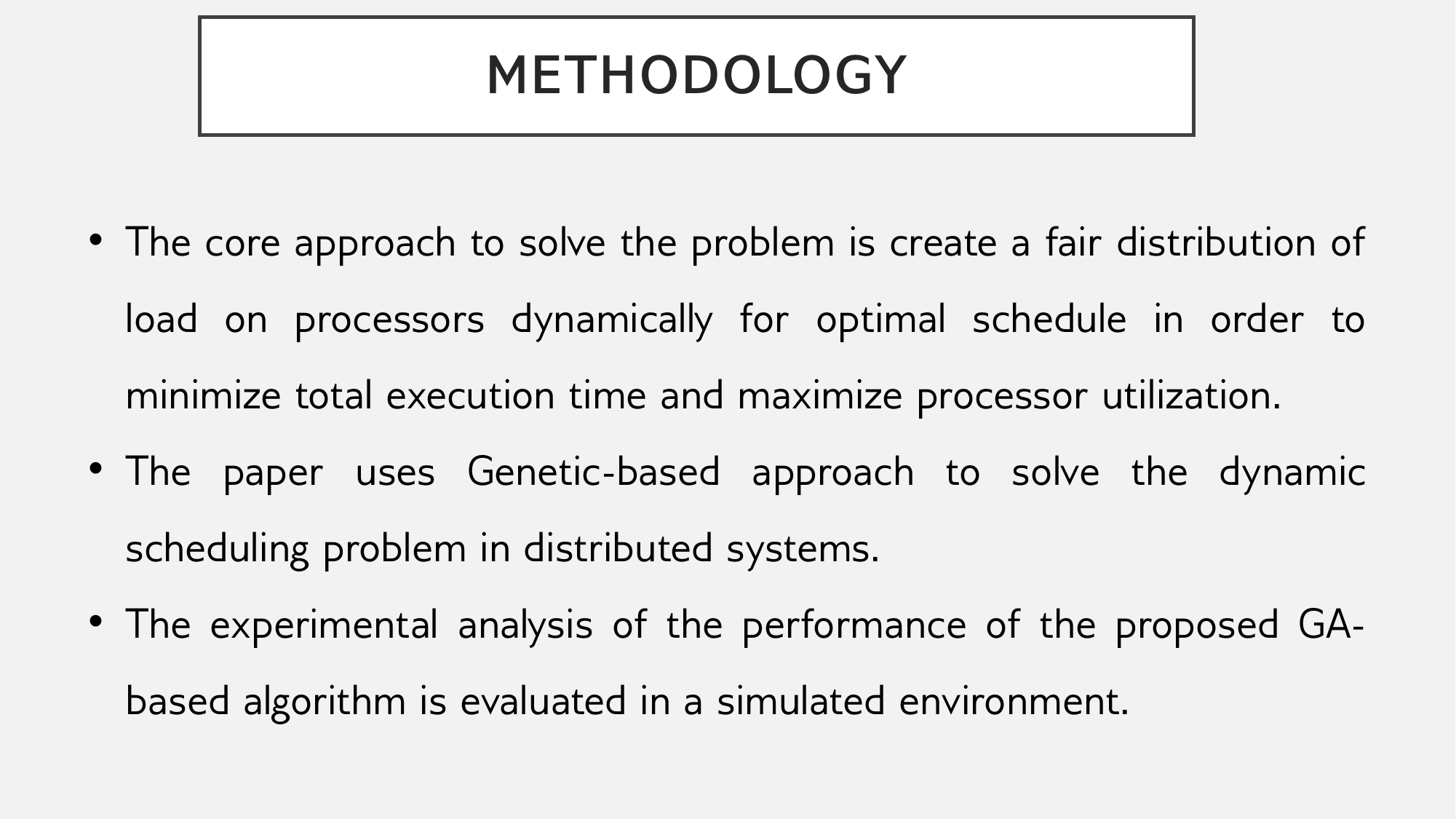

# methodology
The core approach to solve the problem is create a fair distribution of load on processors dynamically for optimal schedule in order to minimize total execution time and maximize processor utilization.
The paper uses Genetic-based approach to solve the dynamic scheduling problem in distributed systems.
The experimental analysis of the performance of the proposed GA-based algorithm is evaluated in a simulated environment.